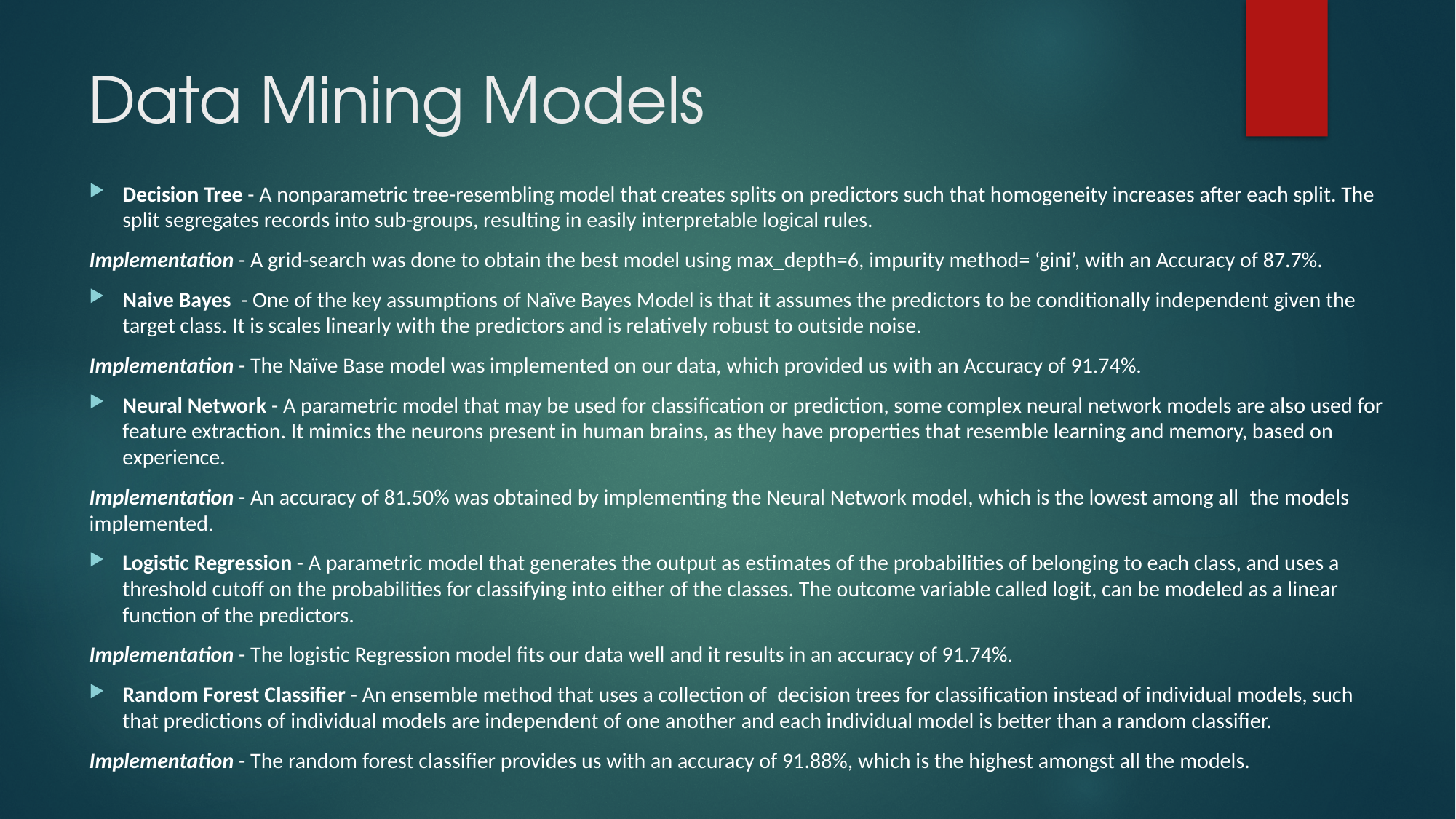

# Data Mining Models
Decision Tree - A nonparametric tree-resembling model that creates splits on predictors such that homogeneity increases after each split. The split segregates records into sub-groups, resulting in easily interpretable logical rules.
Implementation - A grid-search was done to obtain the best model using max_depth=6, impurity method= ‘gini’, with an Accuracy of 87.7%.
Naive Bayes  - One of the key assumptions of Naïve Bayes Model is that it assumes the predictors to be conditionally independent given the target class. It is scales linearly with the predictors and is relatively robust to outside noise.
Implementation - The Naïve Base model was implemented on our data, which provided us with an Accuracy of 91.74%.
Neural Network - A parametric model that may be used for classification or prediction, some complex neural network models are also used for feature extraction. It mimics the neurons present in human brains, as they have properties that resemble learning and memory, based on experience.
Implementation - An accuracy of 81.50% was obtained by implementing the Neural Network model, which is the lowest among all  the models implemented.
Logistic Regression - A parametric model that generates the output as estimates of the probabilities of belonging to each class, and uses a threshold cutoff on the probabilities for classifying into either of the classes. The outcome variable called logit, can be modeled as a linear function of the predictors.
Implementation - The logistic Regression model fits our data well and it results in an accuracy of 91.74%.
Random Forest Classifier - An ensemble method that uses a collection of  decision trees for classification instead of individual models, such that predictions of individual models are independent of one another and each individual model is better than a random classifier.
Implementation - The random forest classifier provides us with an accuracy of 91.88%, which is the highest amongst all the models.